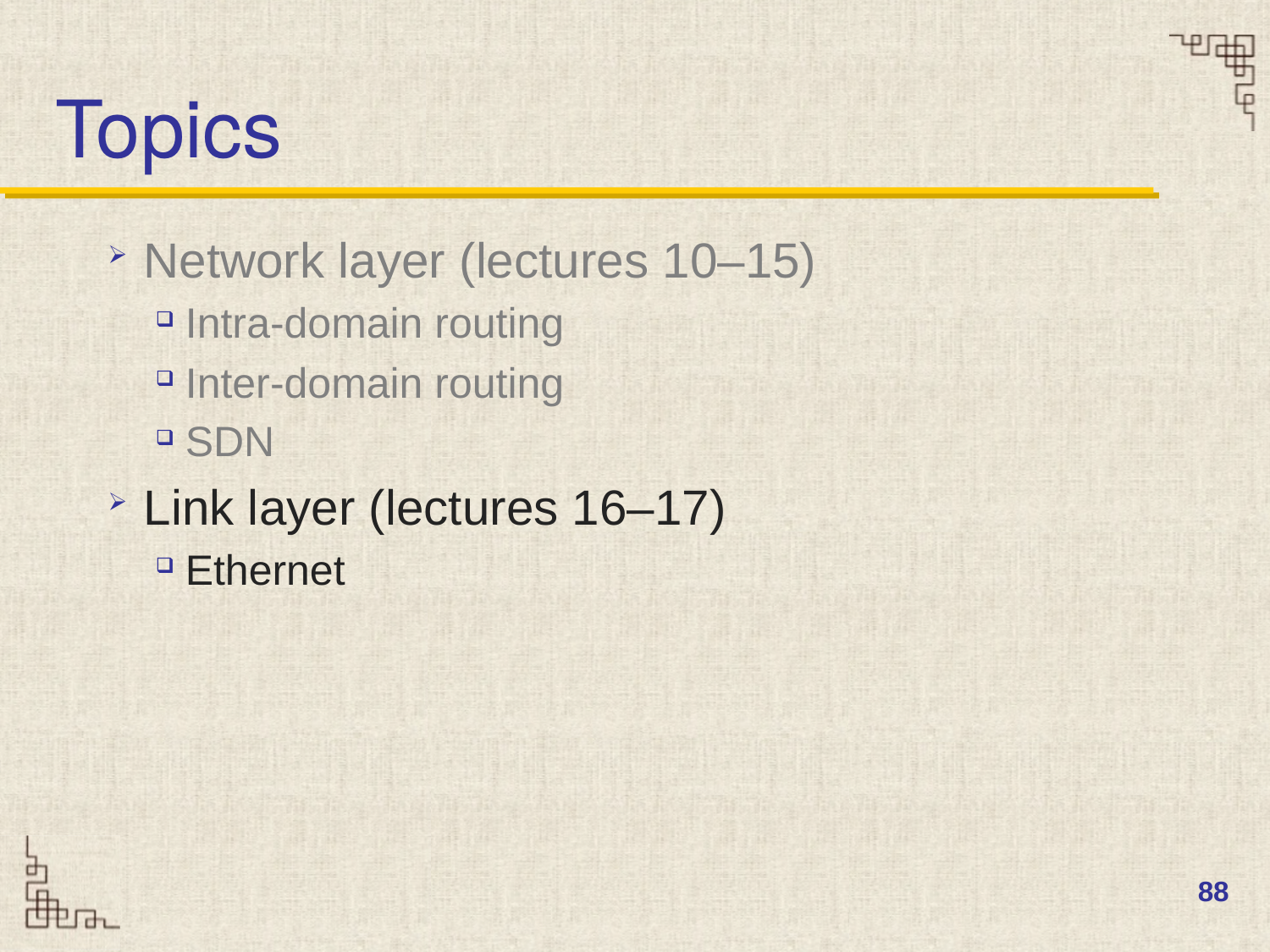

# Topics
Network layer (lectures 10–15)
Intra-domain routing
Inter-domain routing
SDN
Link layer (lectures 16–17)
Ethernet
88